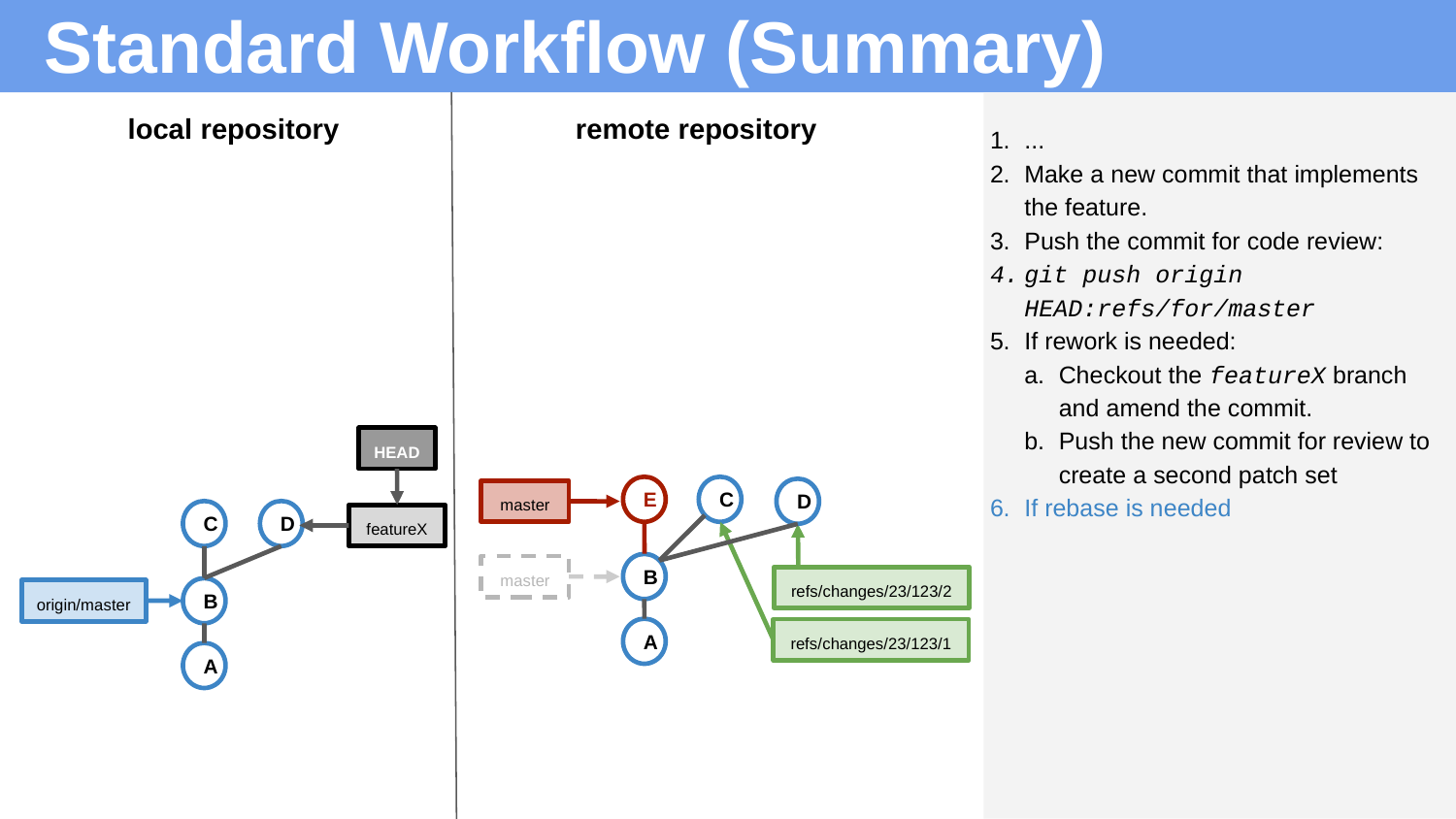

Standard Workflow (Summary)

local repository
remote repository
...
Make a new commit that implements the feature.
Push the commit for code review:
git push origin HEAD:refs/for/master
If rework is needed:
Checkout the featureX branch and amend the commit.
Push the new commit for review to create a second patch set
If rebase is needed
HEAD

E
C
D
master
C
D

featureX

B
master
refs/changes/23/123/2

B
origin/master

A
refs/changes/23/123/1

A